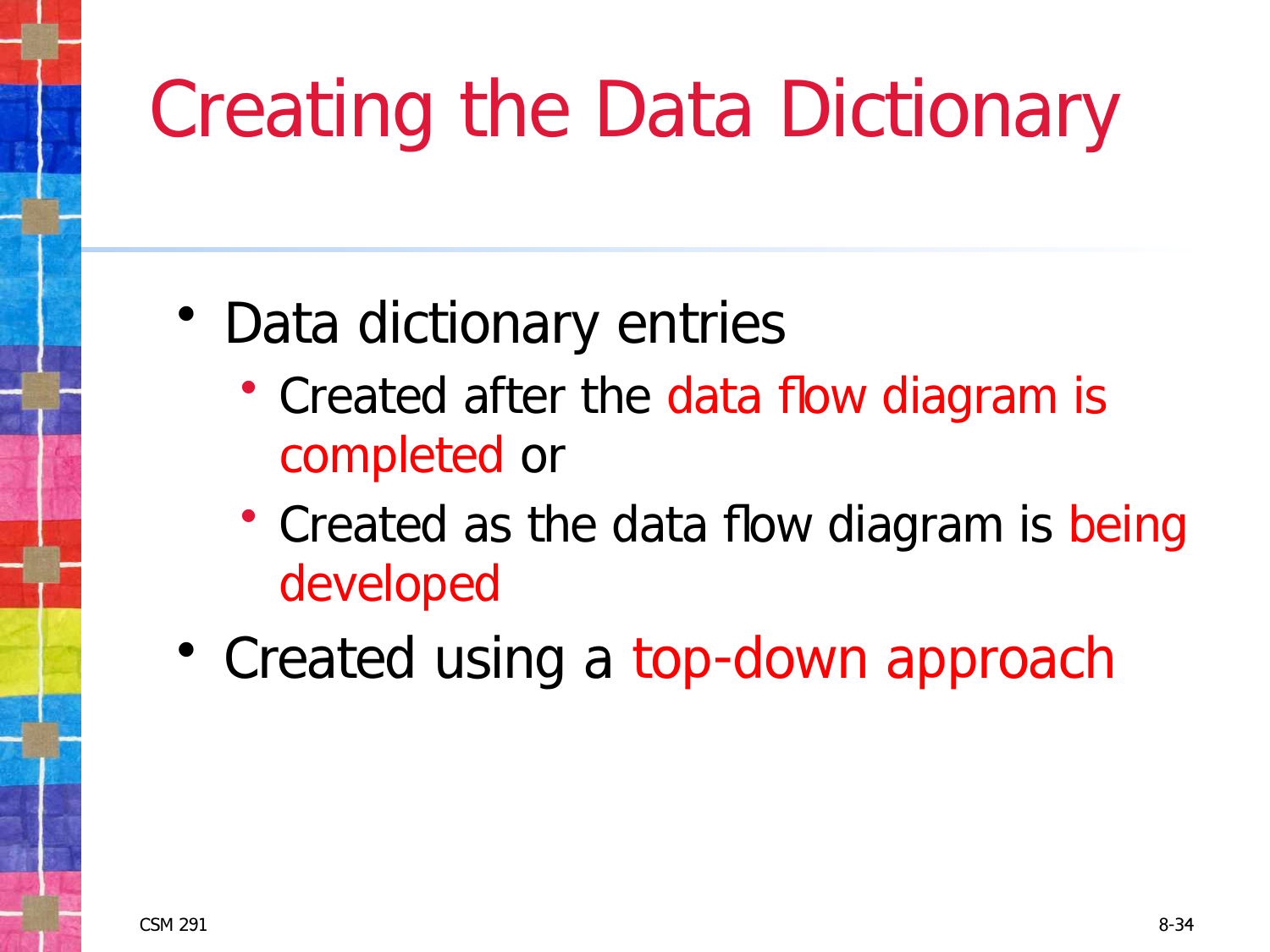

# Creating the Data Dictionary
Data dictionary entries
Created after the data flow diagram is completed or
Created as the data flow diagram is being developed
Created using a top-down approach
CSM 291
8-34